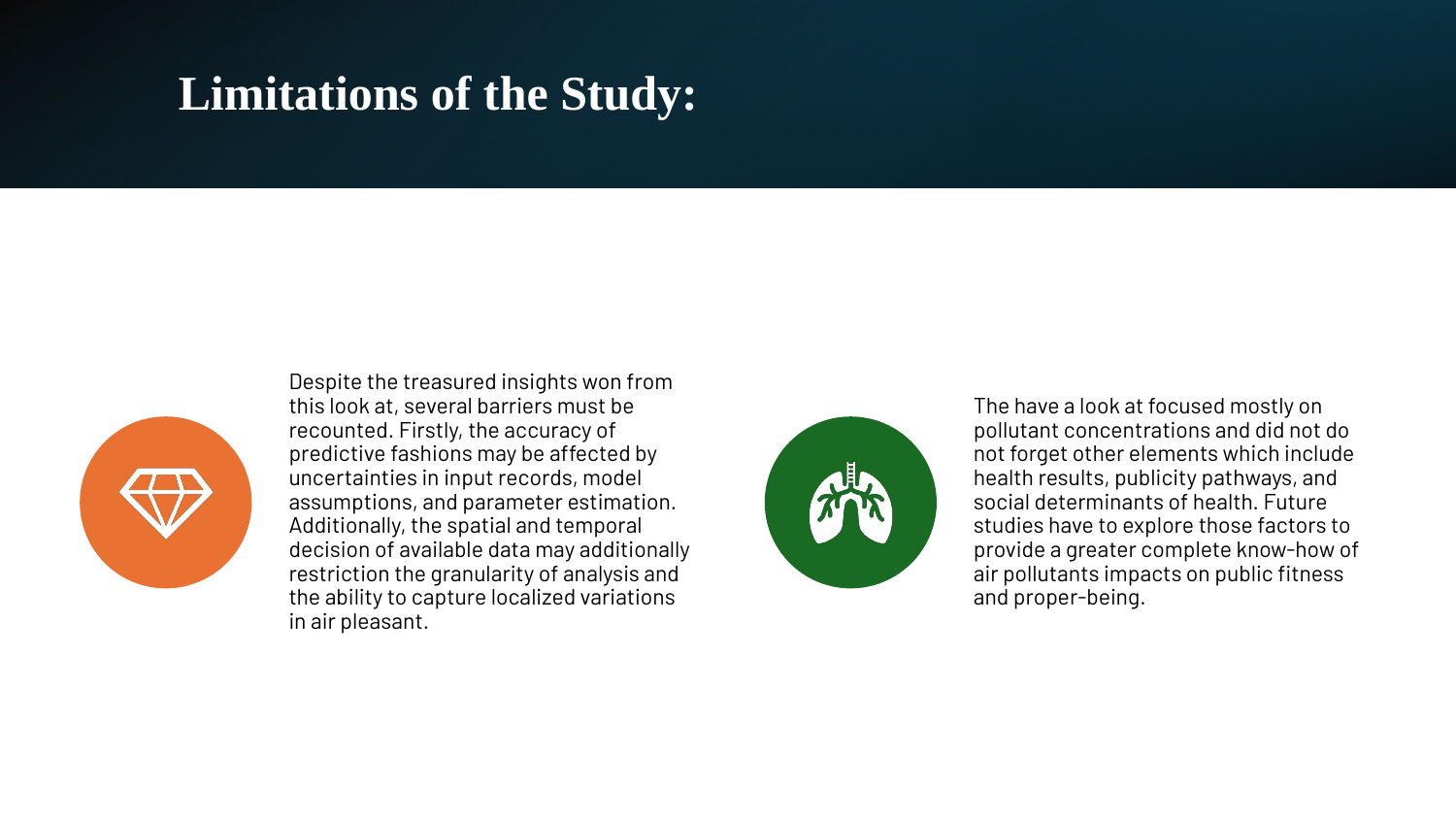

# Limitations of the Study:
Despite the treasured insights won from this look at, several barriers must be recounted. Firstly, the accuracy of predictive fashions may be affected by uncertainties in input records, model assumptions, and parameter estimation. Additionally, the spatial and temporal decision of available data may additionally restriction the granularity of analysis and the ability to capture localized variations in air pleasant.
The have a look at focused mostly on pollutant concentrations and did not do not forget other elements which include health results, publicity pathways, and social determinants of health. Future studies have to explore those factors to provide a greater complete know-how of air pollutants impacts on public fitness and proper-being.